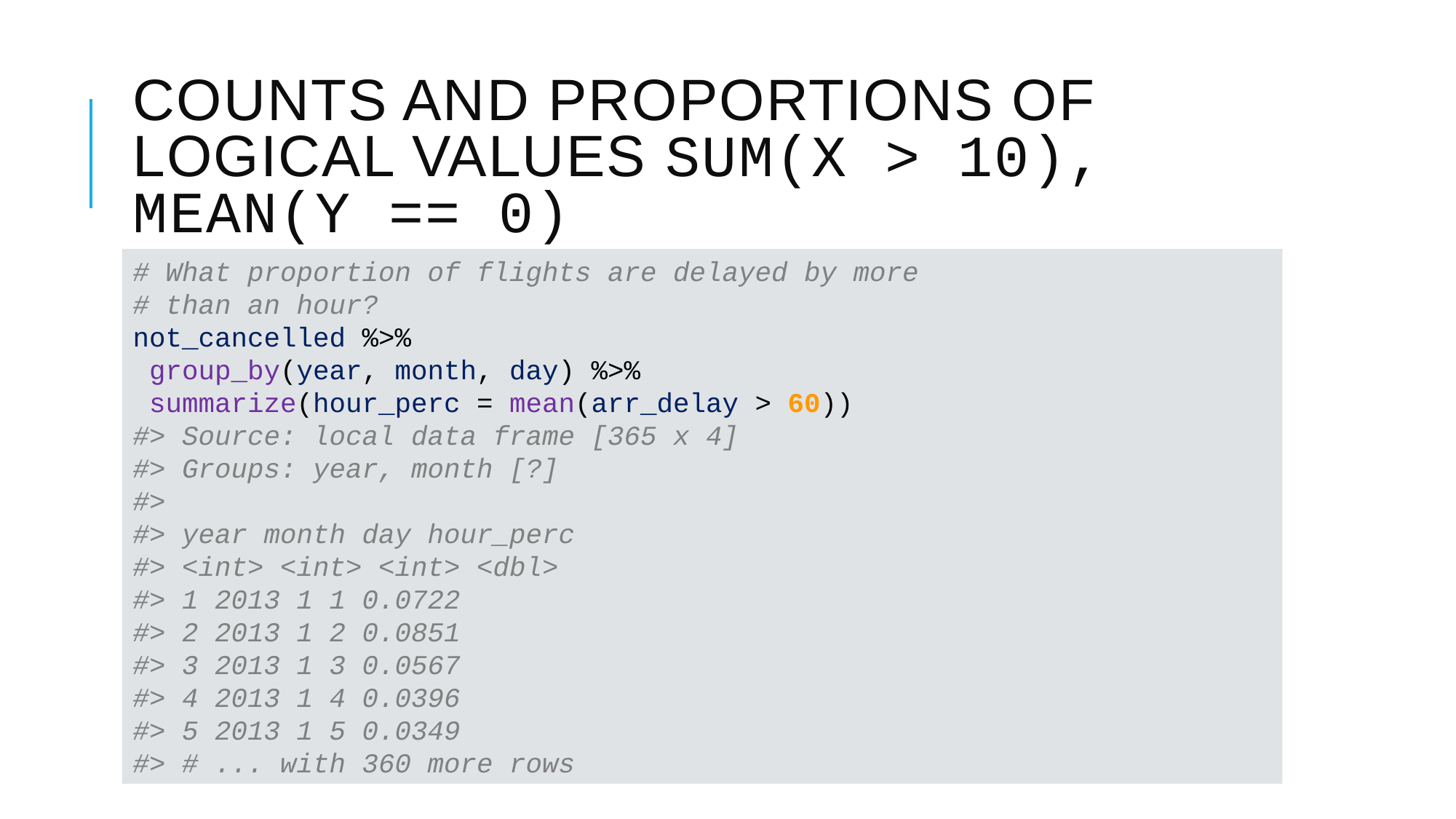

# Counts and proportions of logical values sum(x > 10), mean(y == 0)
# What proportion of flights are delayed by more
# than an hour?
not_cancelled %>%
 group_by(year, month, day) %>%
 summarize(hour_perc = mean(arr_delay > 60))
#> Source: local data frame [365 x 4]
#> Groups: year, month [?]
#>
#> year month day hour_perc
#> <int> <int> <int> <dbl>
#> 1 2013 1 1 0.0722
#> 2 2013 1 2 0.0851
#> 3 2013 1 3 0.0567
#> 4 2013 1 4 0.0396
#> 5 2013 1 5 0.0349
#> # ... with 360 more rows